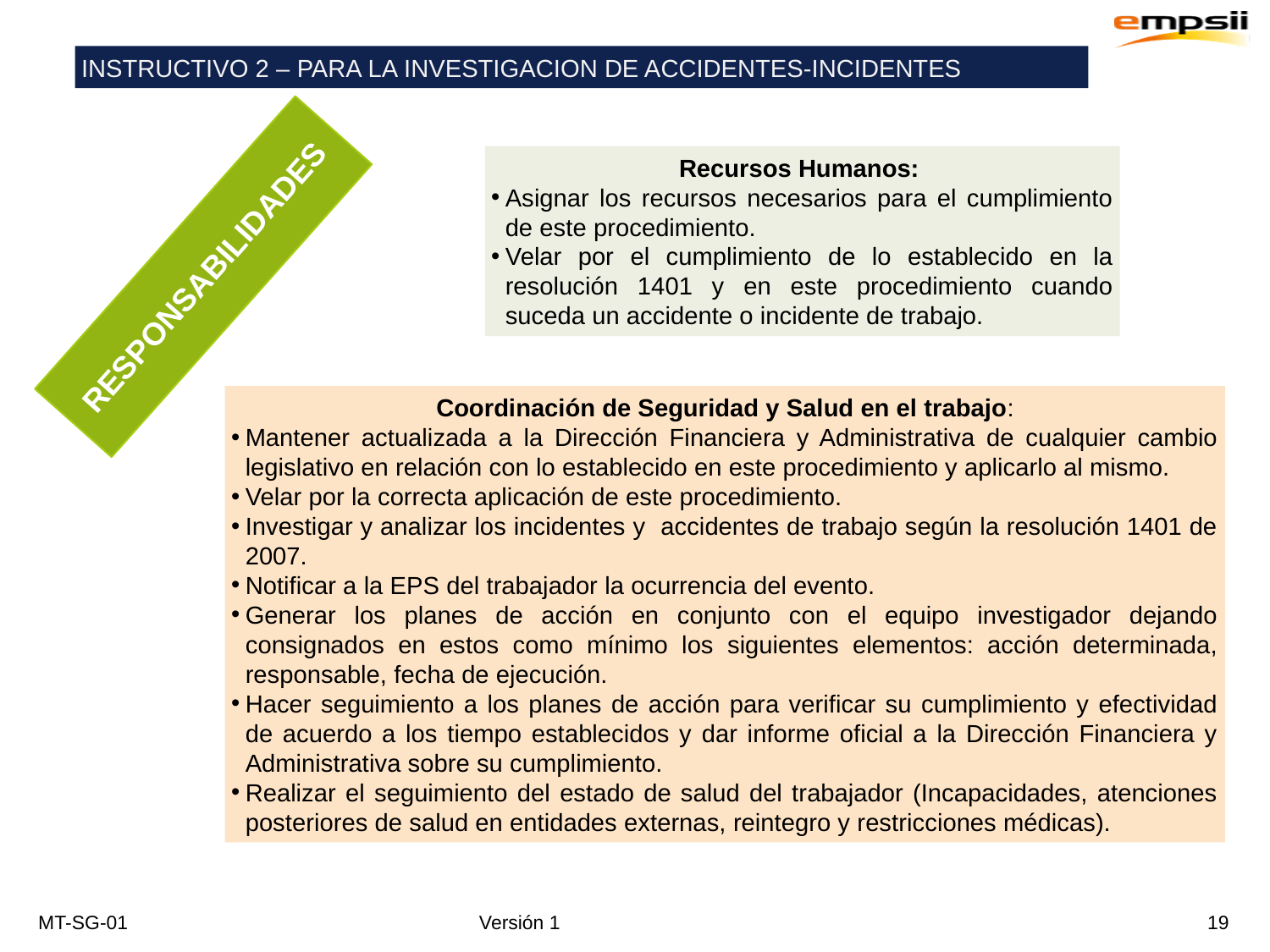

INSTRUCTIVO 2 – PARA LA INVESTIGACION DE ACCIDENTES-INCIDENTES

RESPONSABILIDADES
Recursos Humanos:
Asignar los recursos necesarios para el cumplimiento de este procedimiento.
Velar por el cumplimiento de lo establecido en la resolución 1401 y en este procedimiento cuando suceda un accidente o incidente de trabajo.
Coordinación de Seguridad y Salud en el trabajo:
Mantener actualizada a la Dirección Financiera y Administrativa de cualquier cambio legislativo en relación con lo establecido en este procedimiento y aplicarlo al mismo.
Velar por la correcta aplicación de este procedimiento.
Investigar y analizar los incidentes y  accidentes de trabajo según la resolución 1401 de 2007.
Notificar a la EPS del trabajador la ocurrencia del evento.
Generar los planes de acción en conjunto con el equipo investigador dejando consignados en estos como mínimo los siguientes elementos: acción determinada, responsable, fecha de ejecución.
Hacer seguimiento a los planes de acción para verificar su cumplimiento y efectividad de acuerdo a los tiempo establecidos y dar informe oficial a la Dirección Financiera y Administrativa sobre su cumplimiento.
Realizar el seguimiento del estado de salud del trabajador (Incapacidades, atenciones posteriores de salud en entidades externas, reintegro y restricciones médicas).
19